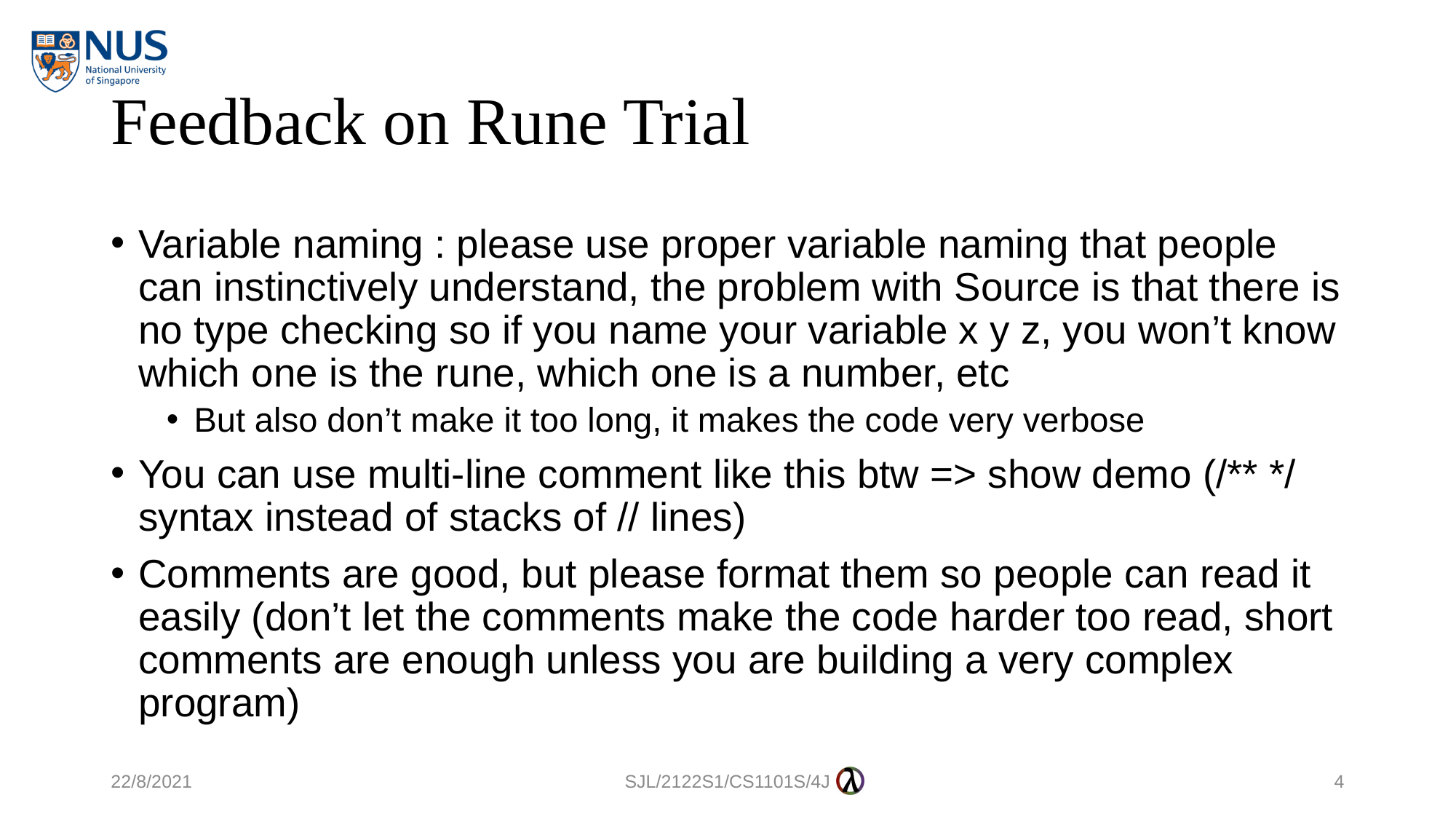

# Feedback on Rune Trial
Variable naming : please use proper variable naming that people can instinctively understand, the problem with Source is that there is no type checking so if you name your variable x y z, you won’t know which one is the rune, which one is a number, etc
But also don’t make it too long, it makes the code very verbose
You can use multi-line comment like this btw => show demo (/** */ syntax instead of stacks of // lines)
Comments are good, but please format them so people can read it easily (don’t let the comments make the code harder too read, short comments are enough unless you are building a very complex program)

22/8/2021
SJL/2122S1/CS1101S/4J
4